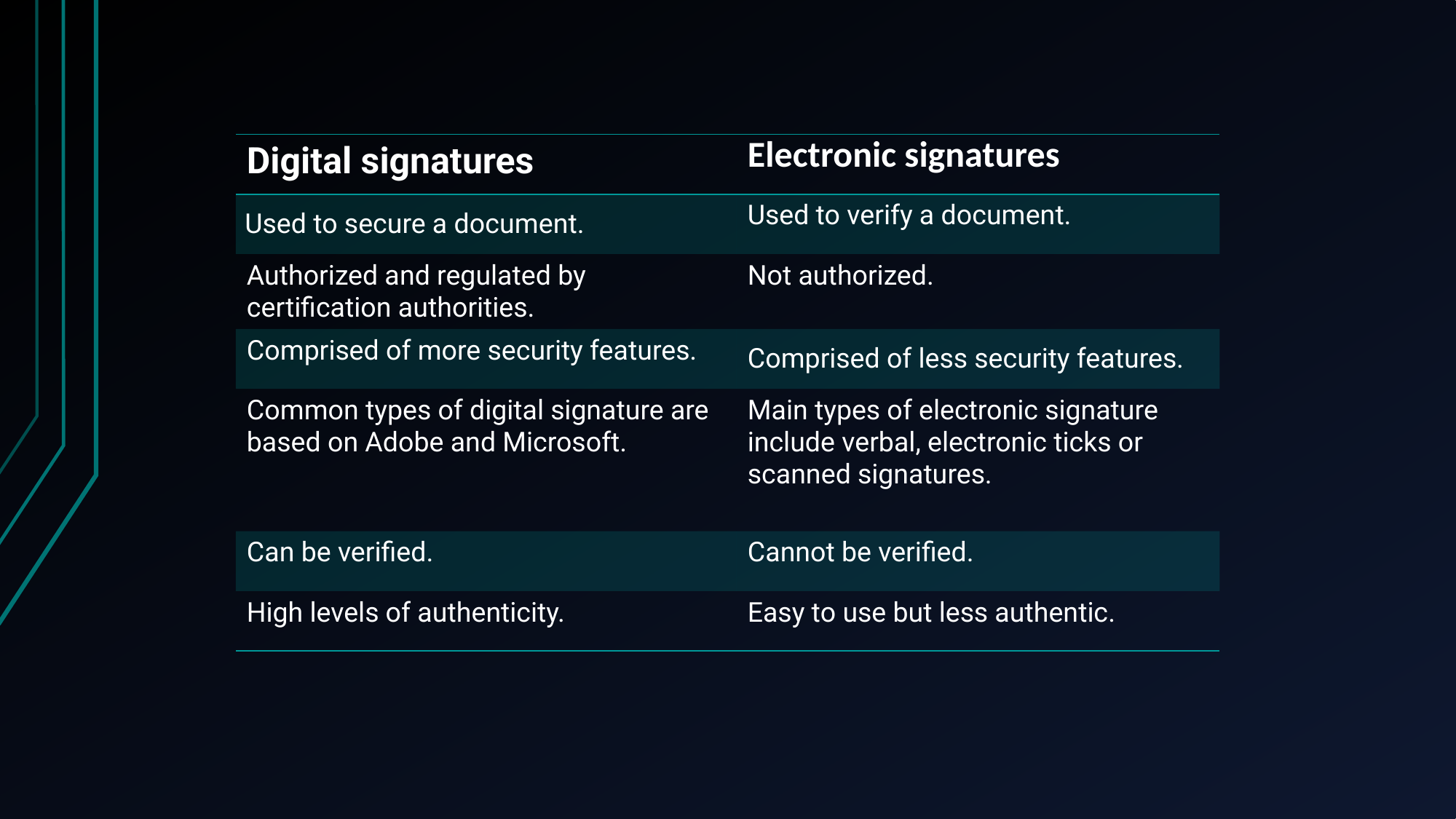

| Digital signatures | Electronic signatures |
| --- | --- |
| Used to secure a document. | Used to verify a document. |
| Authorized and regulated by certification authorities. | Not authorized. |
| Comprised of more security features. | Comprised of less security features. |
| Common types of digital signature are based on Adobe and Microsoft. | Main types of electronic signature include verbal, electronic ticks or scanned signatures. |
| Can be verified. | Cannot be verified. |
| High levels of authenticity. | Easy to use but less authentic. |